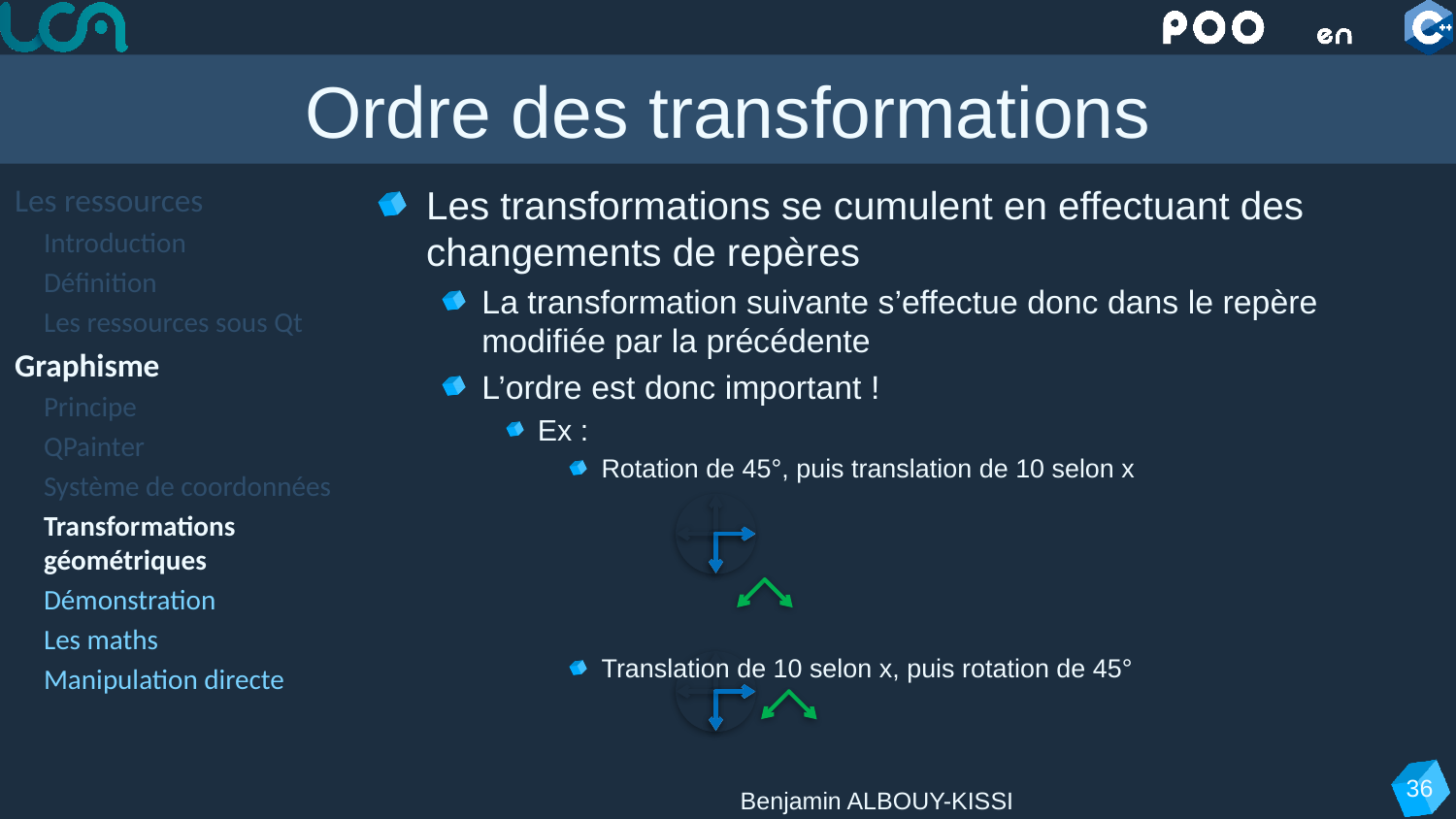

# Ordre des transformations
Les ressources
Introduction
Définition
Les ressources sous Qt
Graphisme
Principe
QPainter
Système de coordonnées
Transformations géométriques
Démonstration
Les maths
Manipulation directe
Les transformations se cumulent en effectuant des changements de repères
La transformation suivante s’effectue donc dans le repère modifiée par la précédente
L’ordre est donc important !
Ex :
Rotation de 45°, puis translation de 10 selon x

Translation de 10 selon x, puis rotation de 45°

36
Benjamin ALBOUY-KISSI